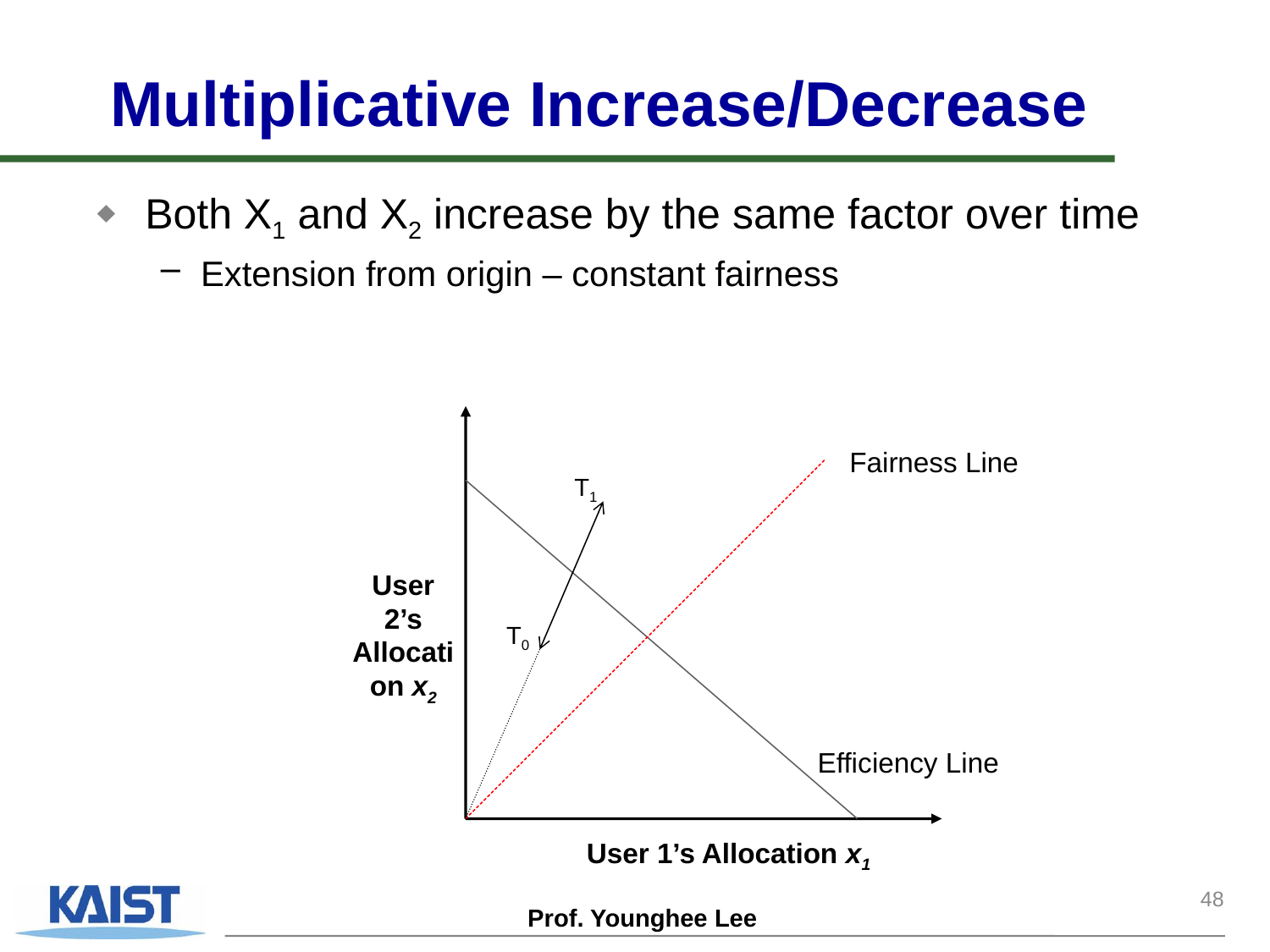

# Multiplicative Increase/Decrease
Both X1 and X2 increase by the same factor over time
Extension from origin – constant fairness

Fairness Line

T1

User 2’s Allocation x2
T0

Efficiency Line

User 1’s Allocation x1
48